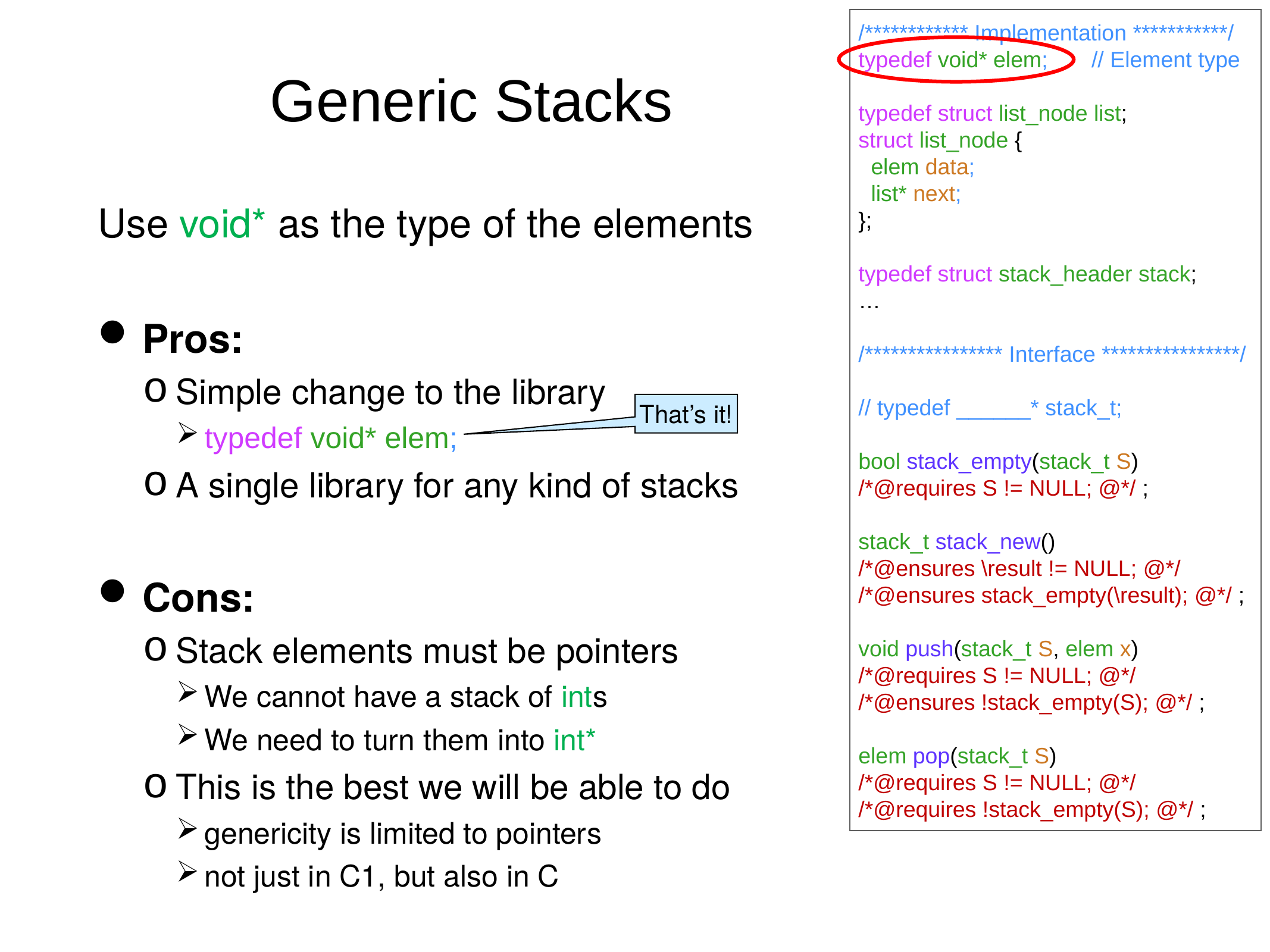

/************ Implementation ***********/
typedef void* elem;       // Element type

typedef struct list_node list;
struct list_node {
  elem data;
  list* next;
};

typedef struct stack_header stack;
…

/**************** Interface ****************/

// typedef ______* stack_t;

bool stack_empty(stack_t S)
/*@requires S != NULL; @*/ ;

stack_t stack_new()
/*@ensures \result != NULL; @*/
/*@ensures stack_empty(\result); @*/ ;

void push(stack_t S, elem x)
/*@requires S != NULL; @*/
/*@ensures !stack_empty(S); @*/ ;

elem pop(stack_t S)
/*@requires S != NULL; @*/
/*@requires !stack_empty(S); @*/ ;
# Generic Stacks

Use void* as the type of the elements

Pros:
Simple change to the library
typedef void* elem;
A single library for any kind of stacks

Cons:
Stack elements must be pointers
We cannot have a stack of ints
We need to turn them into int*
This is the best we will be able to do
genericity is limited to pointers
not just in C1, but also in C

That’s it!